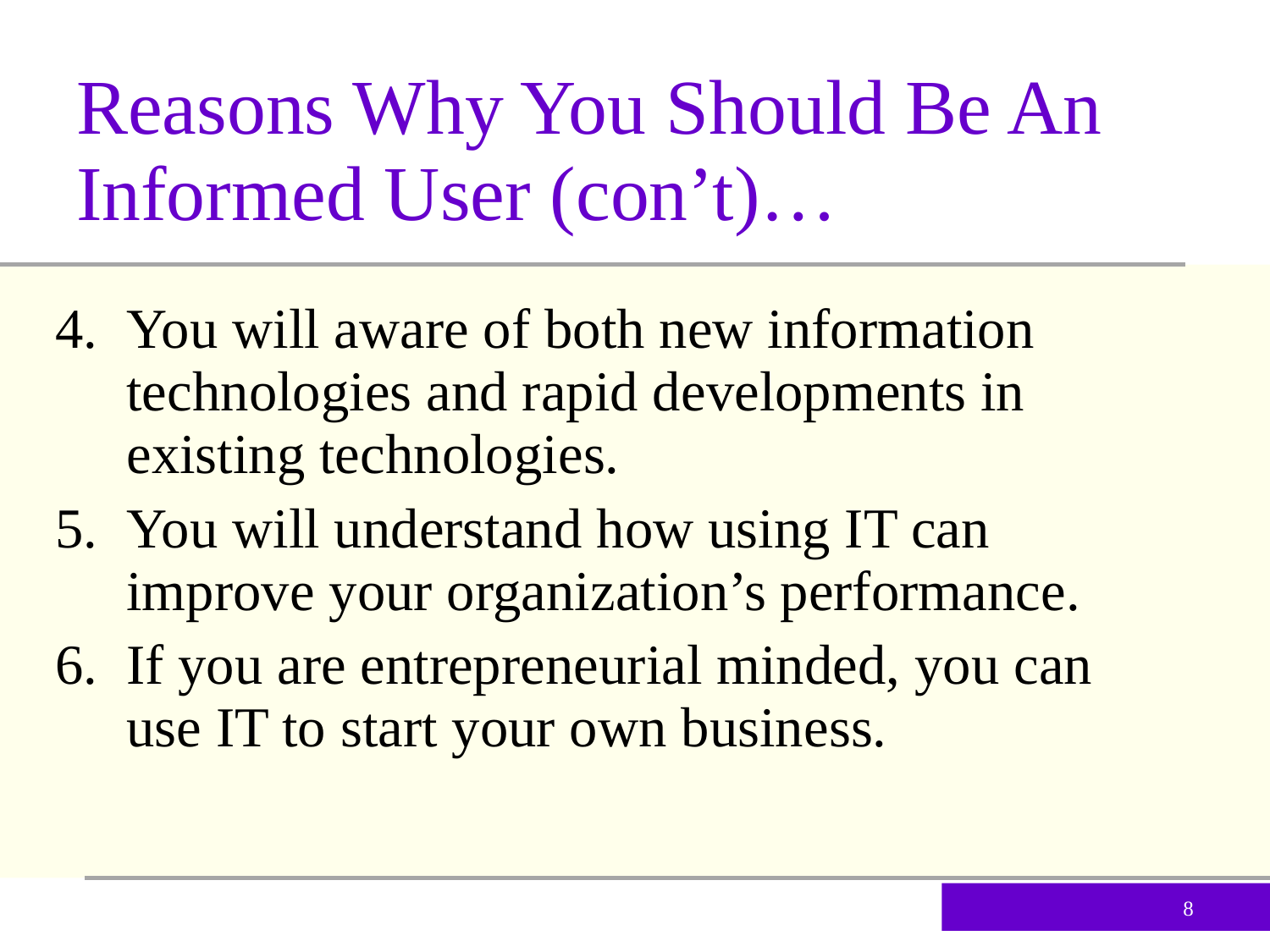

Reasons Why You Should Be An Informed User (con’t)…
You will aware of both new information technologies and rapid developments in existing technologies.
You will understand how using IT can improve your organization’s performance.
If you are entrepreneurial minded, you can use IT to start your own business.
8